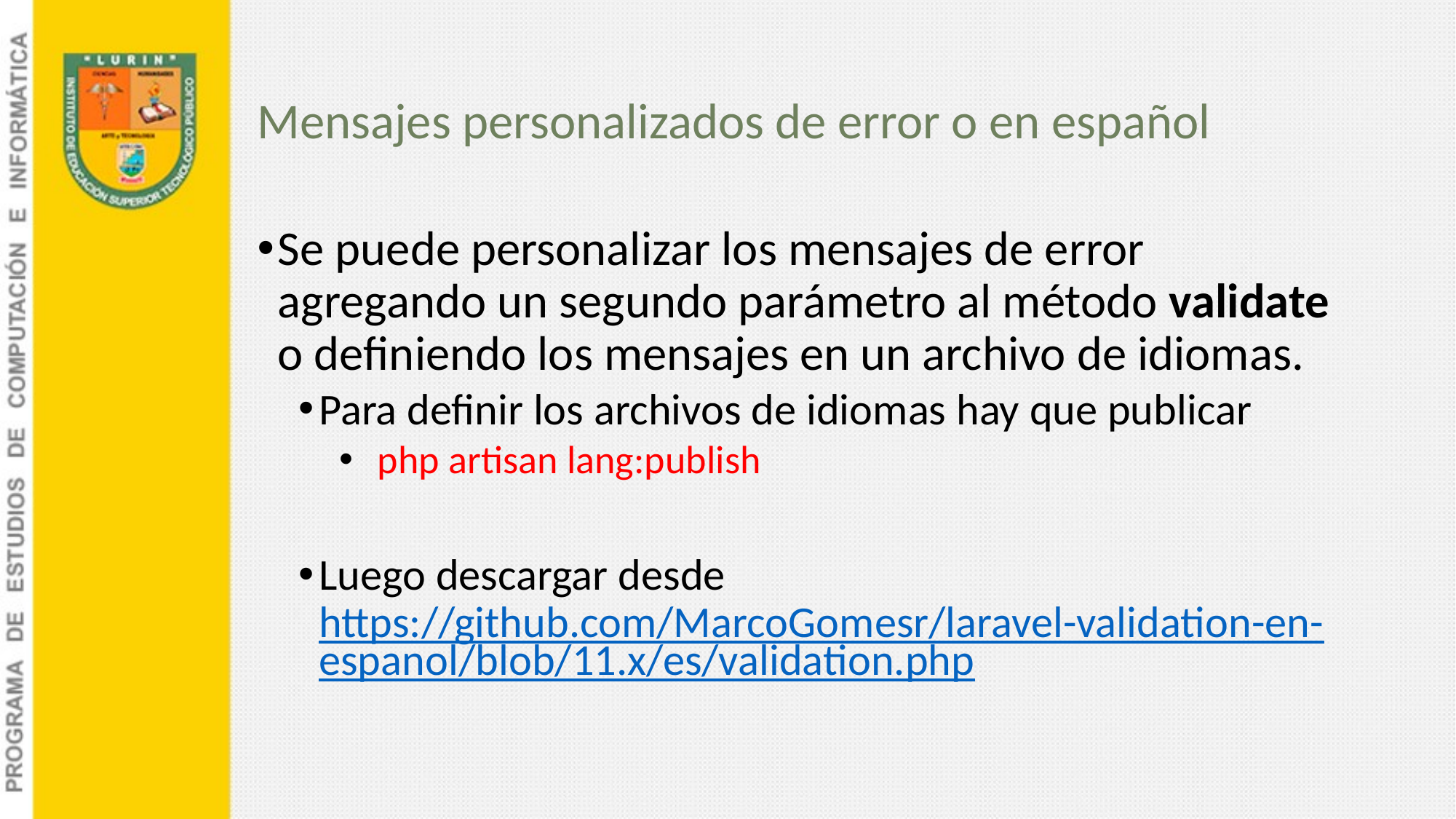

# Mensajes personalizados de error o en español
Se puede personalizar los mensajes de error agregando un segundo parámetro al método validate o definiendo los mensajes en un archivo de idiomas.
Para definir los archivos de idiomas hay que publicar
  php artisan lang:publish

Luego descargar desde https://github.com/MarcoGomesr/laravel-validation-en-espanol/blob/11.x/es/validation.php